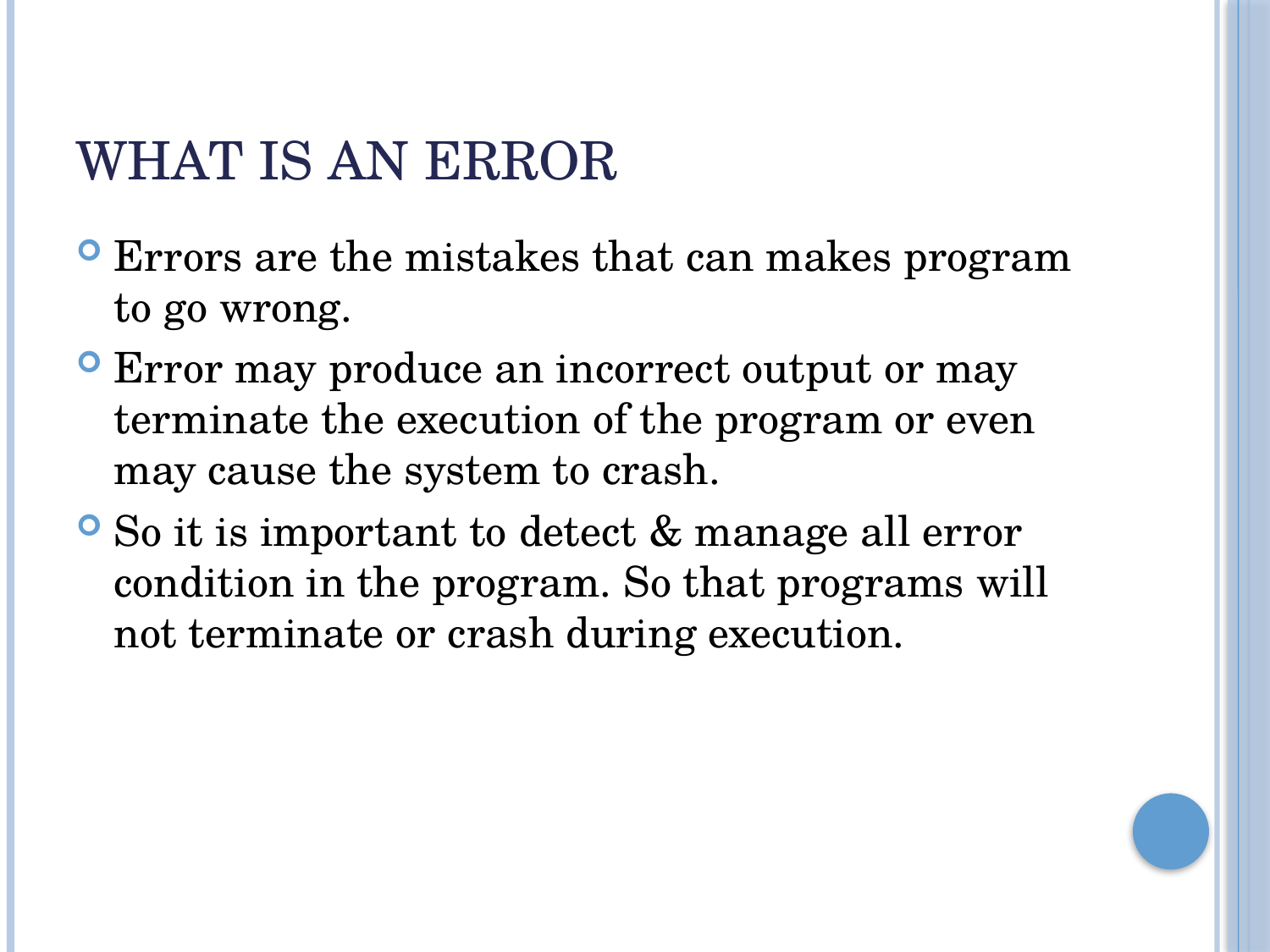

# WHAT IS AN ERROR
Errors are the mistakes that can makes program to go wrong.
Error may produce an incorrect output or may terminate the execution of the program or even may cause the system to crash.
So it is important to detect & manage all error condition in the program. So that programs will not terminate or crash during execution.